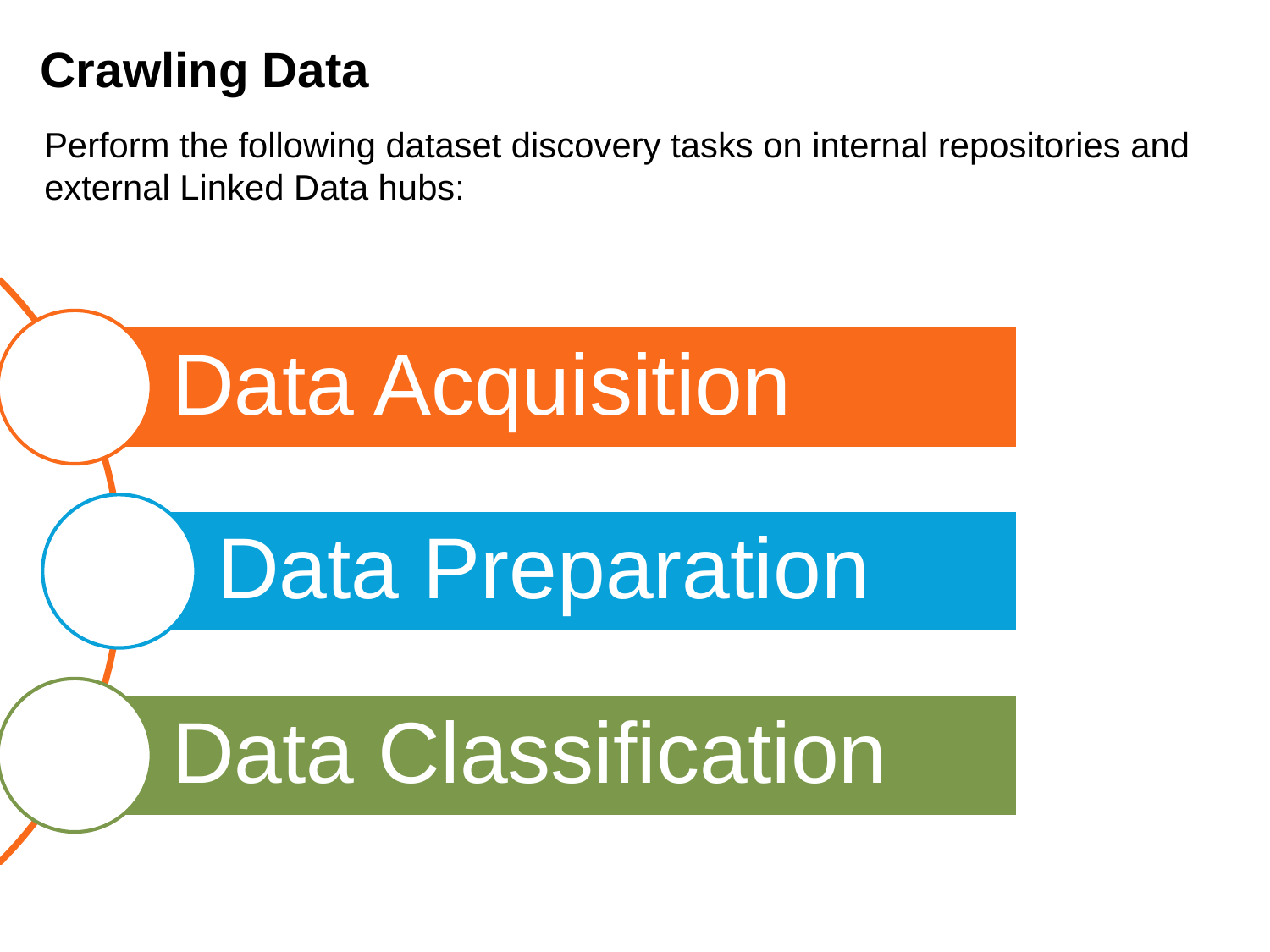

Crawling Data
Perform the following dataset discovery tasks on internal repositories and external Linked Data hubs:
Data Acquisition
Data Preparation
Data Classification